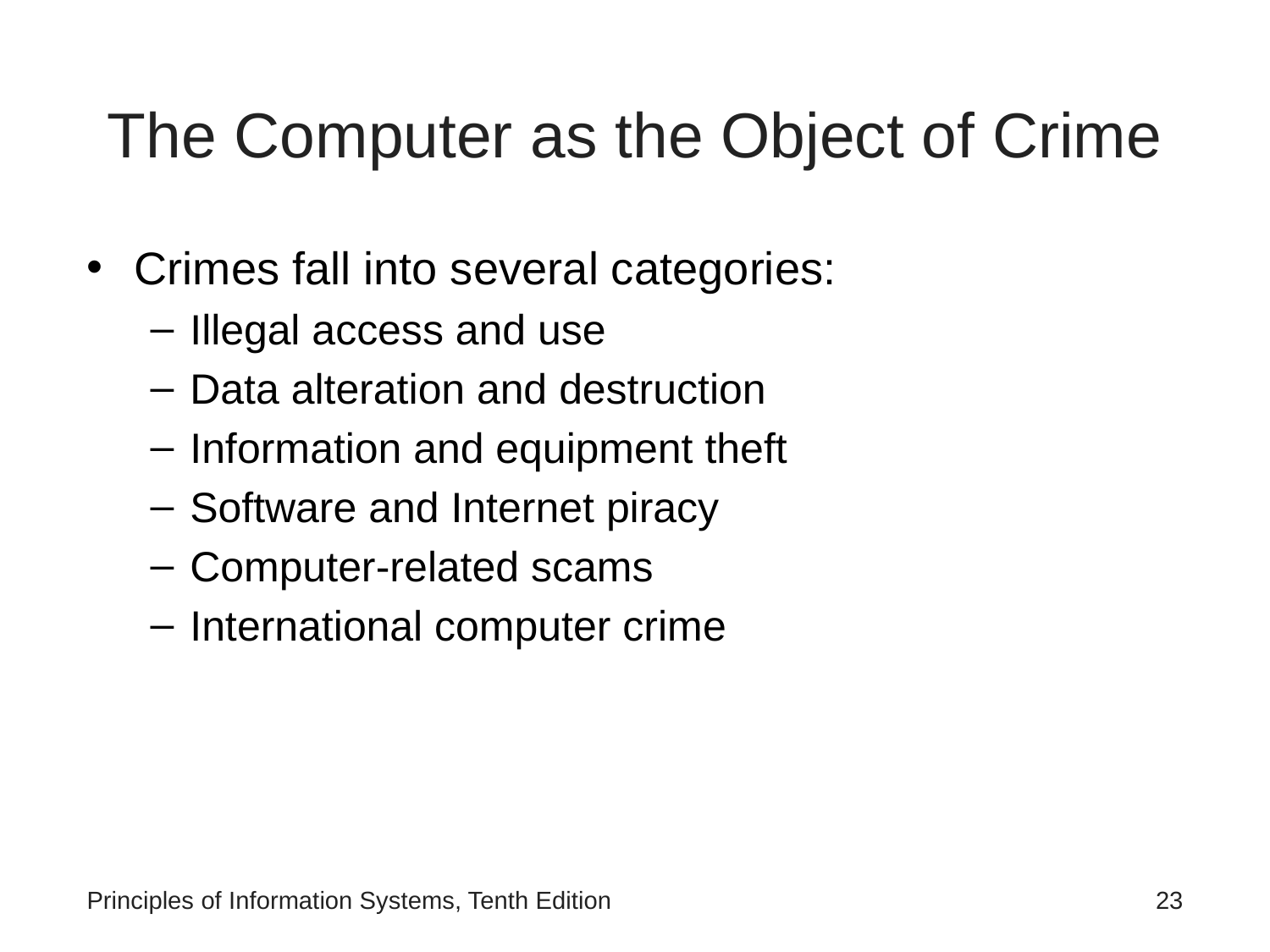

# The Computer as the Object of Crime
Crimes fall into several categories:
Illegal access and use
Data alteration and destruction
Information and equipment theft
Software and Internet piracy
Computer-related scams
International computer crime
Principles of Information Systems, Tenth Edition
23